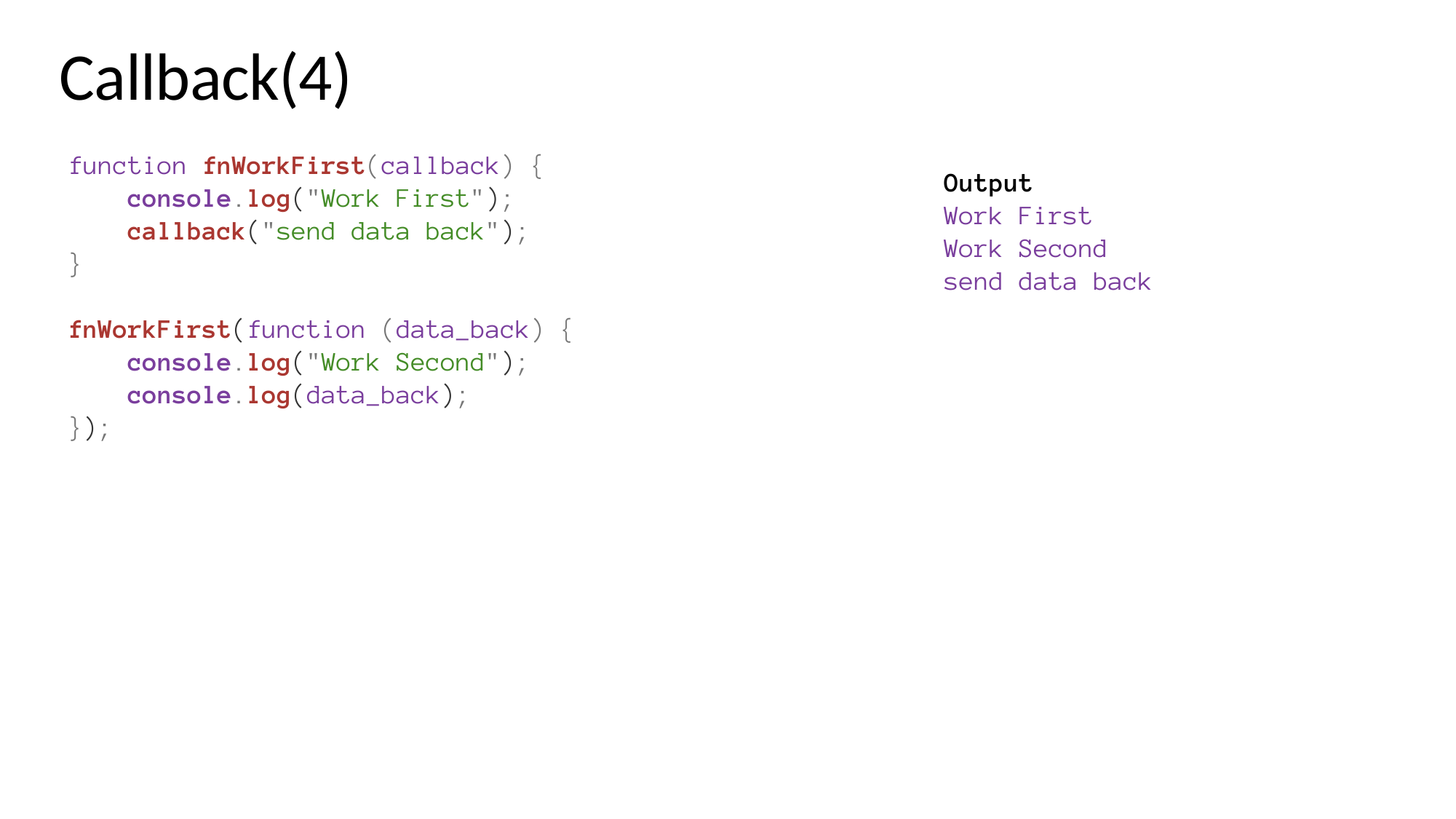

# Callback(4)
function fnWorkFirst(callback) {
    console.log("Work First");
    callback("send data back");
}

fnWorkFirst(function (data_back) {
    console.log("Work Second");
    console.log(data_back);
});
Output
Work First
Work Second
send data back